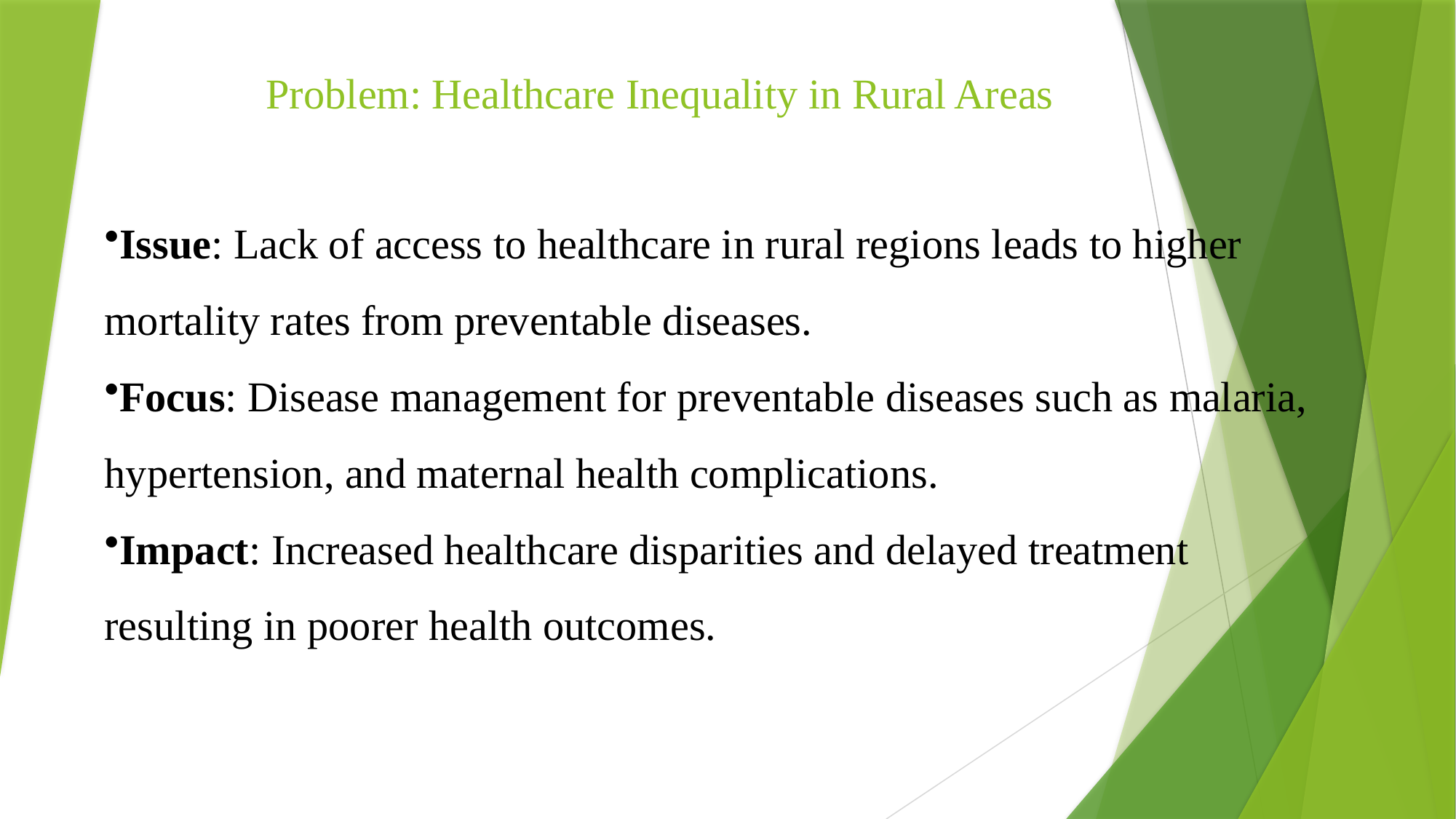

# Problem: Healthcare Inequality in Rural Areas
Issue: Lack of access to healthcare in rural regions leads to higher mortality rates from preventable diseases.
Focus: Disease management for preventable diseases such as malaria, hypertension, and maternal health complications.
Impact: Increased healthcare disparities and delayed treatment resulting in poorer health outcomes.